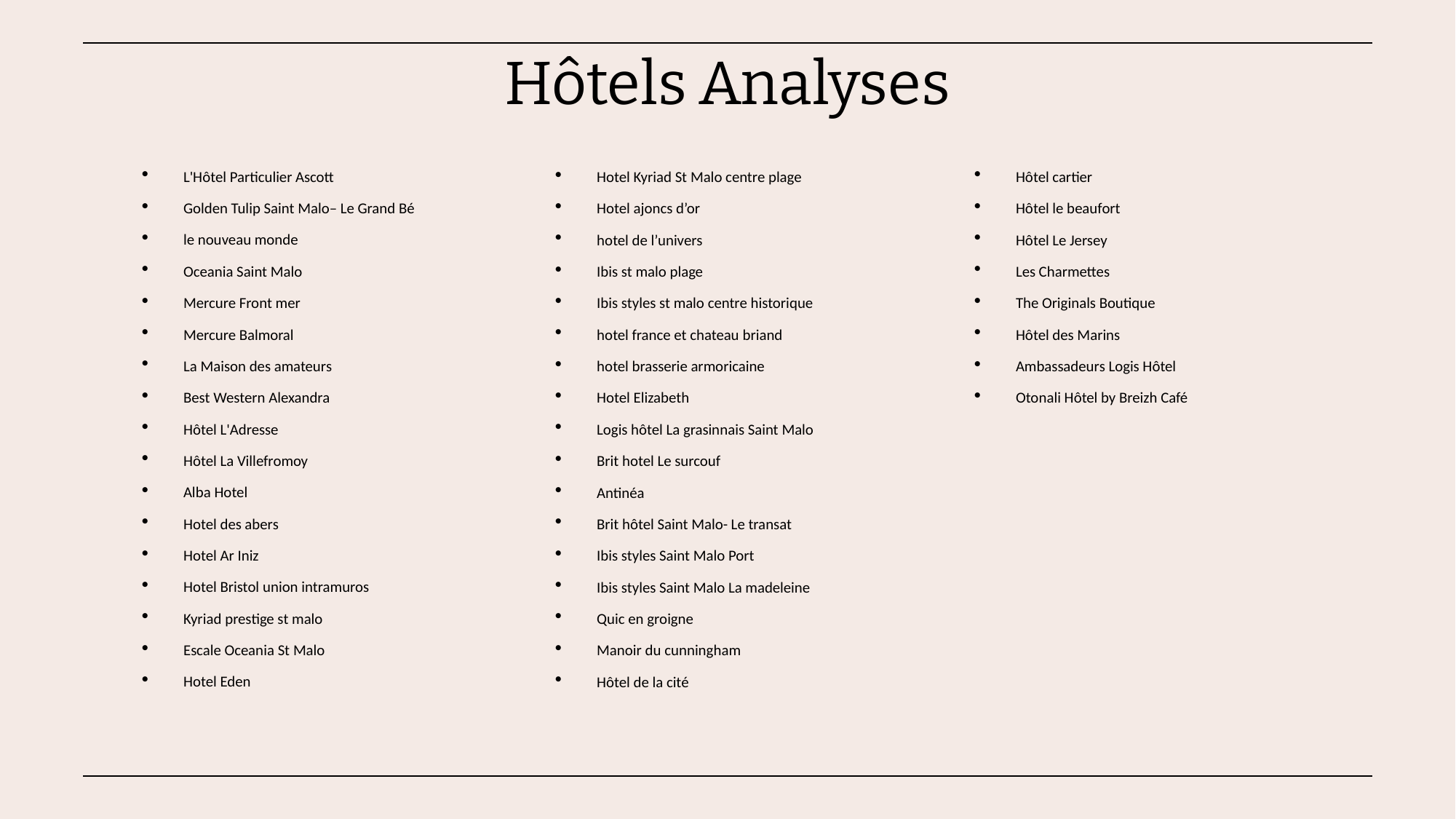

# Hôtels Analyses
L'Hôtel Particulier Ascott
Golden Tulip Saint Malo– Le Grand Bé
le nouveau monde
Oceania Saint Malo
Mercure Front mer
Mercure Balmoral
La Maison des amateurs
Best Western Alexandra
Hôtel L'Adresse
Hôtel La Villefromoy
Alba Hotel
Hotel des abers
Hotel Ar Iniz
Hotel Bristol union intramuros
Kyriad prestige st malo
Escale Oceania St Malo
Hotel Eden

Hôtel cartier
Hôtel le beaufort
Hôtel Le Jersey
Les Charmettes
The Originals Boutique
Hôtel des Marins
Ambassadeurs Logis Hôtel
Otonali Hôtel by Breizh Café

Hotel Kyriad St Malo centre plage
Hotel ajoncs d’or
hotel de l’univers
Ibis st malo plage
Ibis styles st malo centre historique
hotel france et chateau briand
hotel brasserie armoricaine
Hotel Elizabeth
Logis hôtel La grasinnais Saint Malo
Brit hotel Le surcouf
Antinéa
Brit hôtel Saint Malo- Le transat
Ibis styles Saint Malo Port
Ibis styles Saint Malo La madeleine
Quic en groigne
Manoir du cunningham
Hôtel de la cité